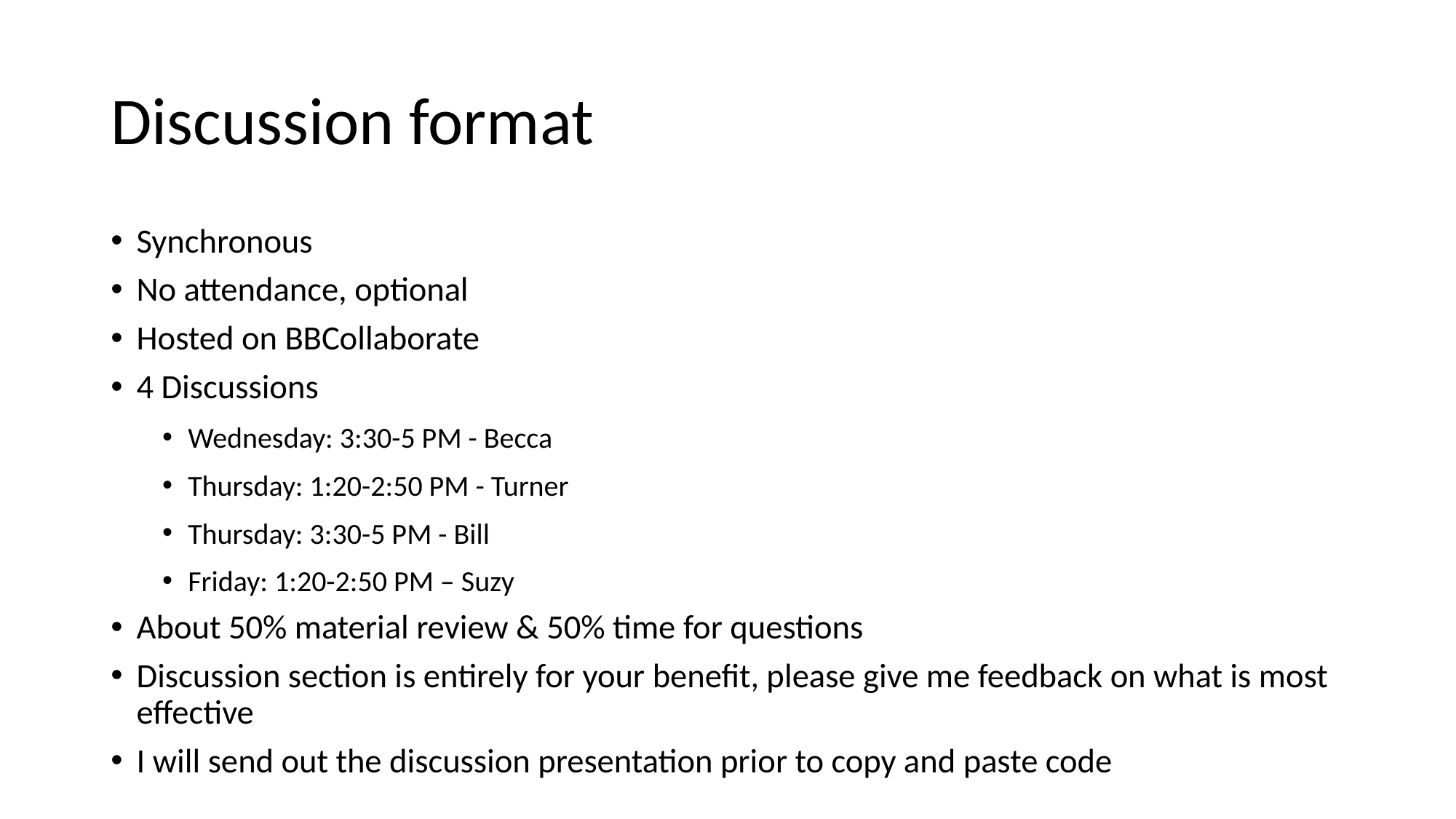

# Discussion format
Synchronous
No attendance, optional
Hosted on BBCollaborate
4 Discussions
Wednesday: 3:30-5 PM - Becca
Thursday: 1:20-2:50 PM - Turner
Thursday: 3:30-5 PM - Bill
Friday: 1:20-2:50 PM – Suzy
About 50% material review & 50% time for questions
Discussion section is entirely for your benefit, please give me feedback on what is most effective
I will send out the discussion presentation prior to copy and paste code